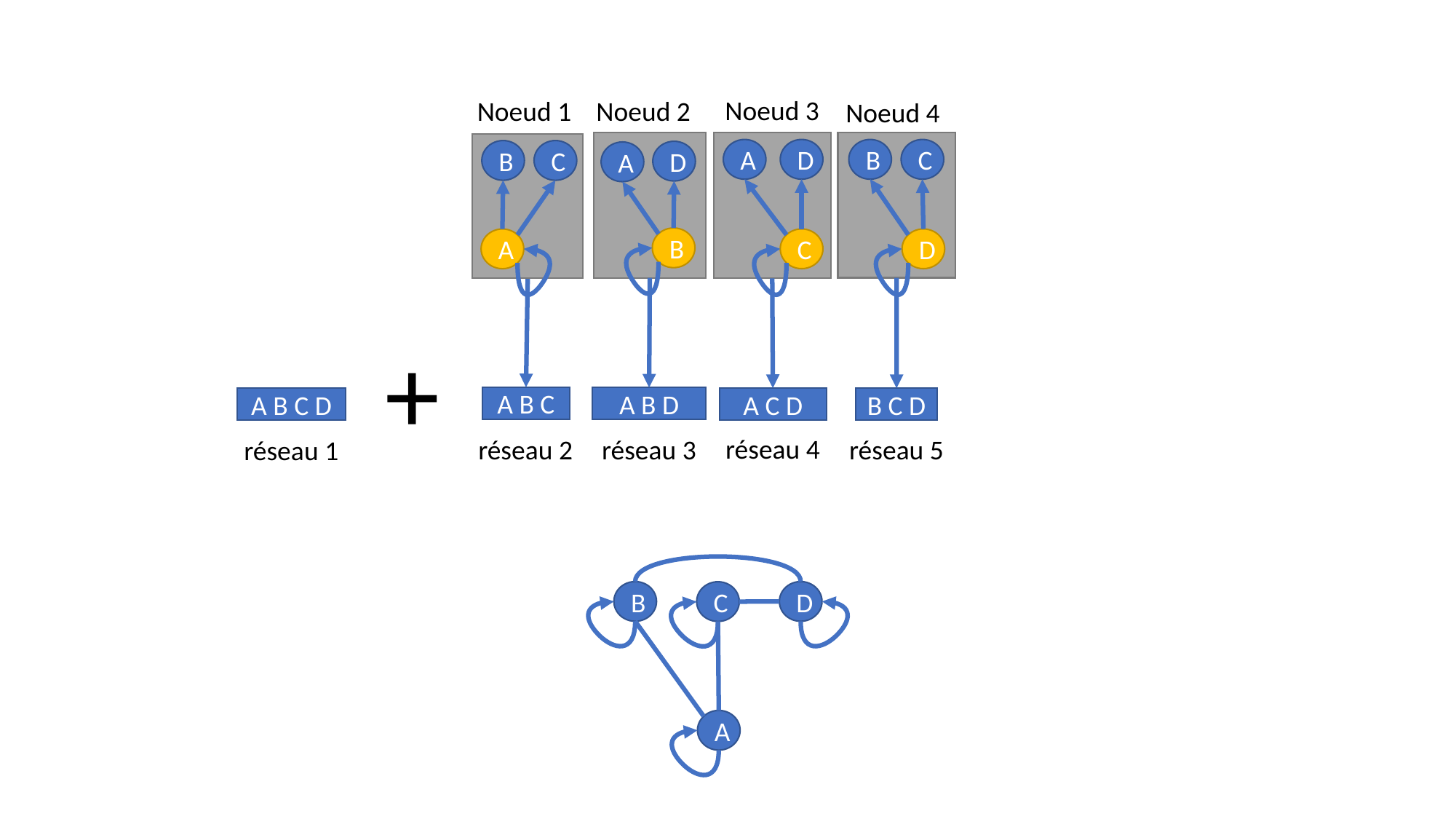

Noeud 3
Noeud 1
Noeud 2
Noeud 4

A
D
B
C
B
C
D
A
B
C
D
A
+
A B C
A B D
A B C D
A C D
B C D
réseau 4
réseau 2
réseau 5
réseau 3
réseau 1
B
D
C
A